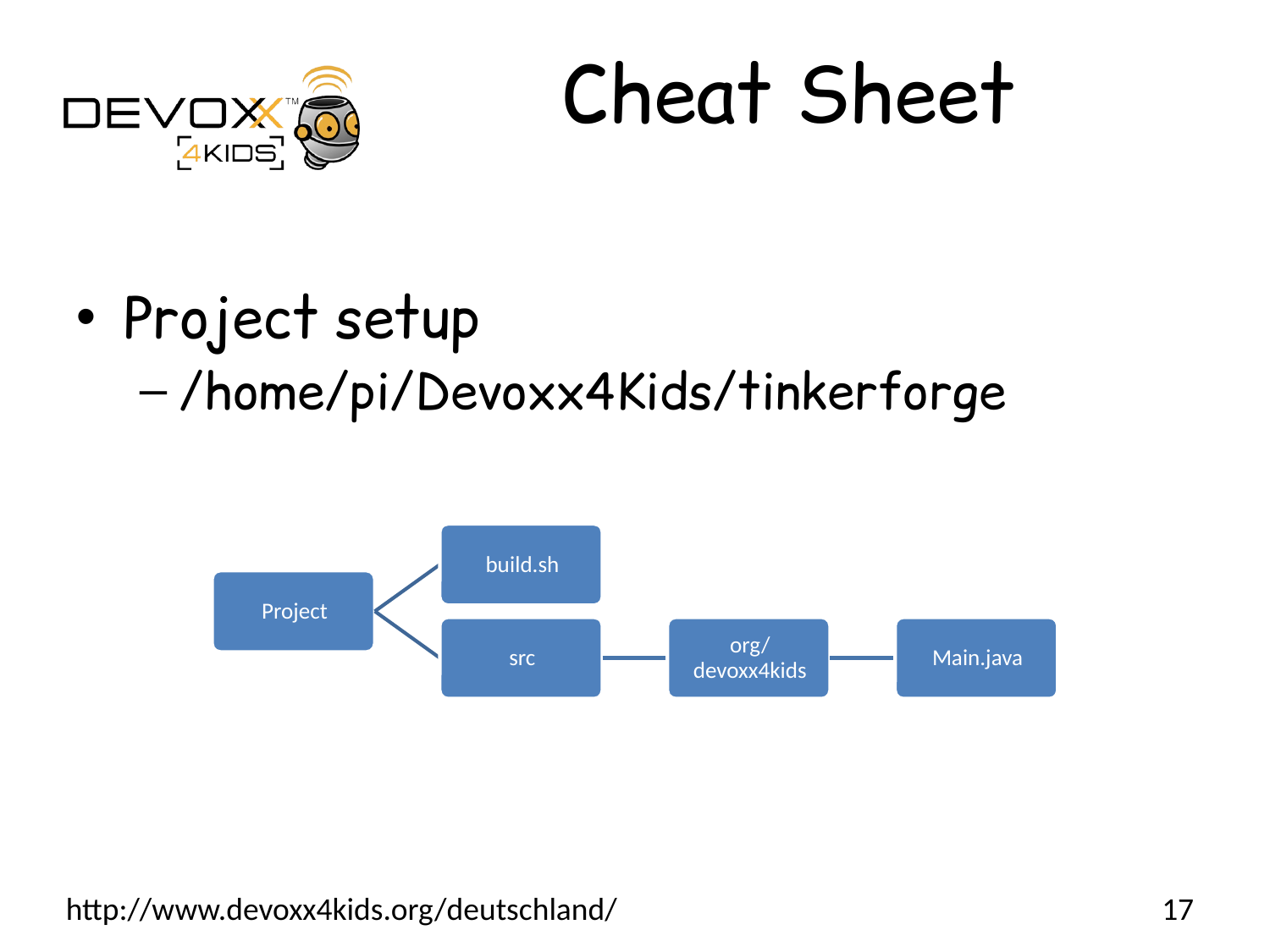

# Cheat Sheet

Project setup
/home/pi/Devoxx4Kids/tinkerforge

Project

build.sh

src

org/devoxx4kids

Main.java

17